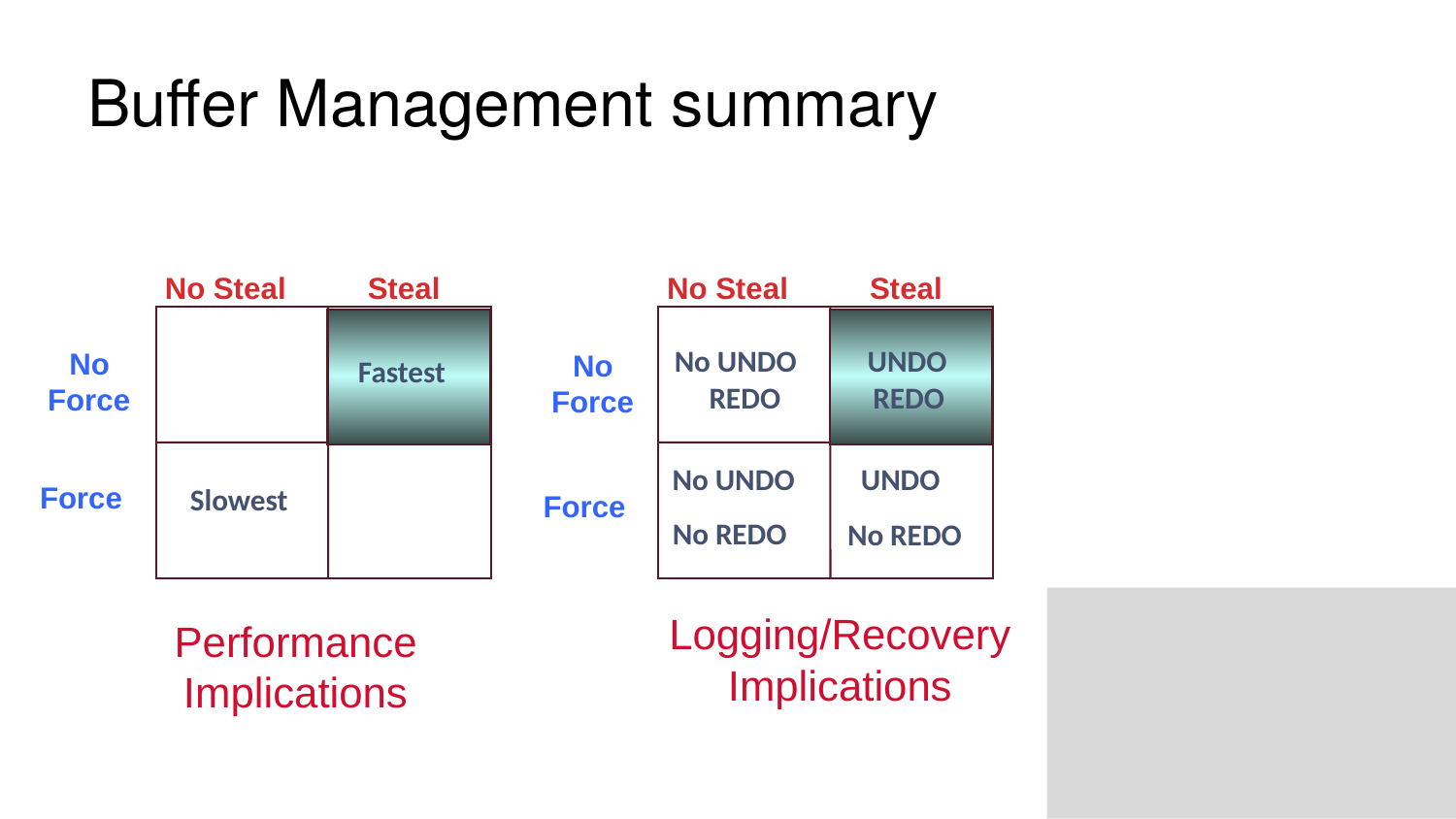

# Buffer Management summary

No Steal
Steal

No
Force
Fastest

Force
Slowest
Performance
Implications
No Steal
Steal

No UNDO
 UNDO
No
Force
REDO
REDO

No UNDO
 UNDO
Force
No REDO
No REDO
Logging/Recovery
Implications